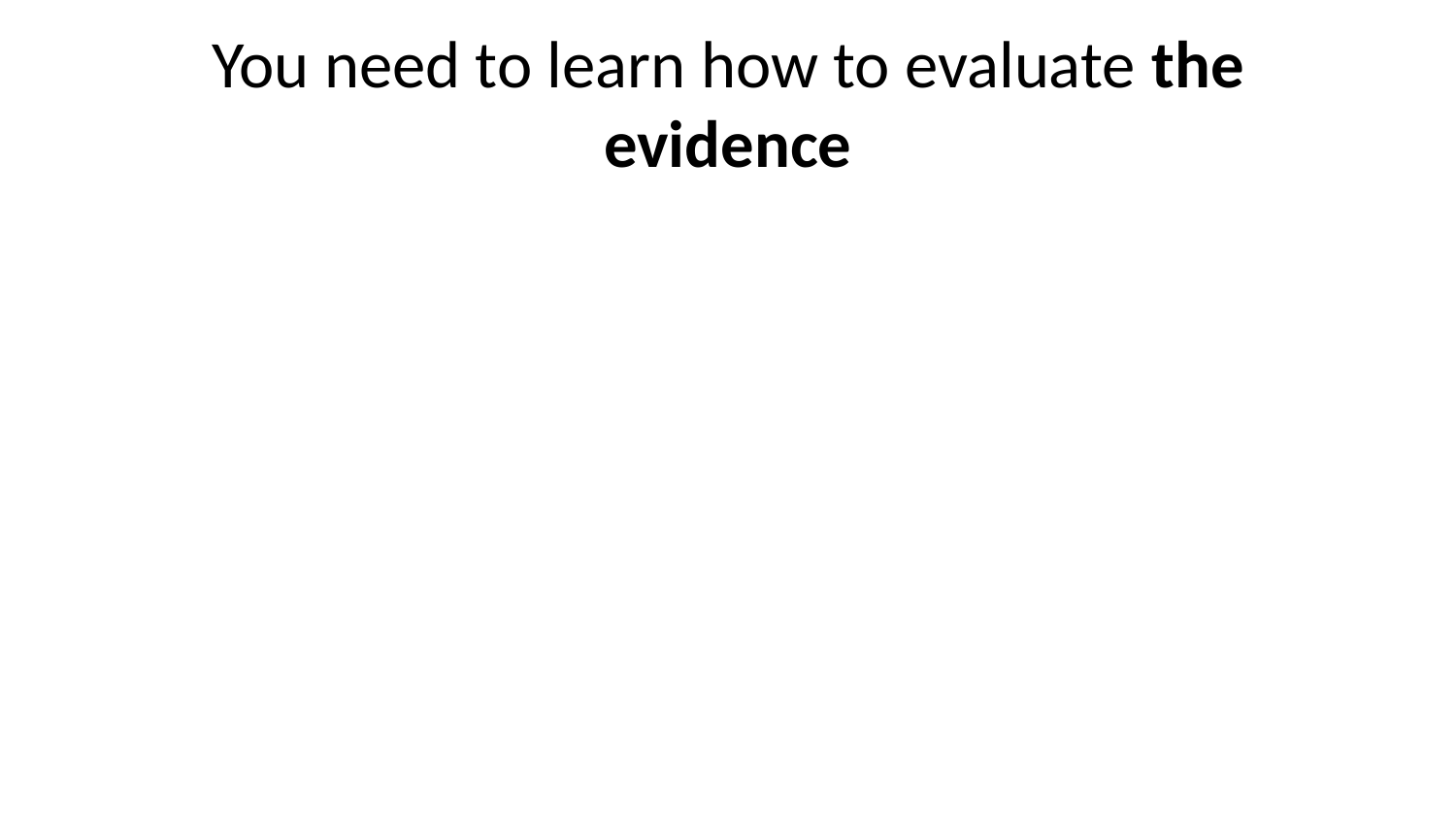

# You need to learn how to evaluate the evidence